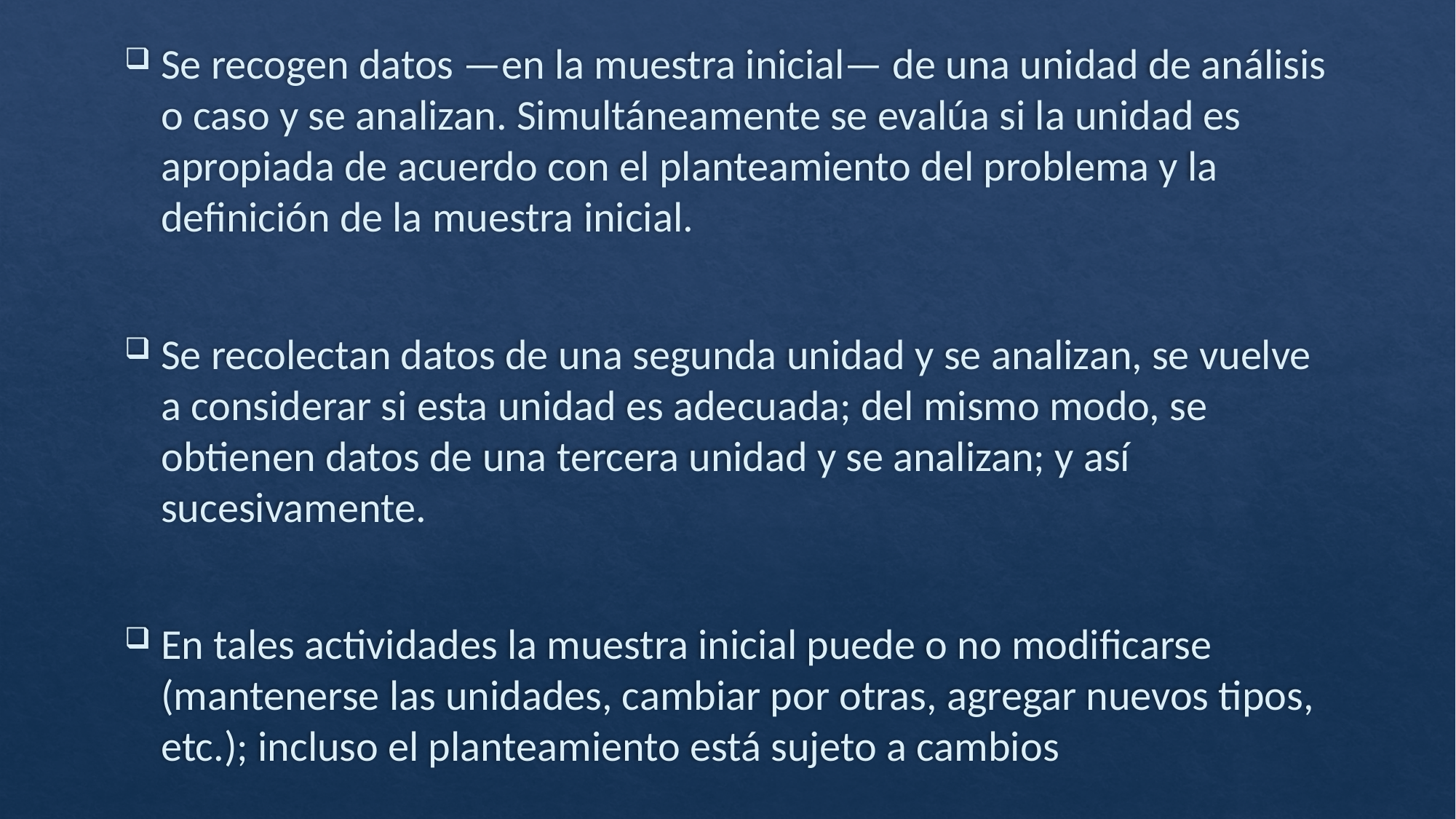

Se recogen datos —en la muestra inicial— de una unidad de análisis o caso y se analizan. Simultáneamente se evalúa si la unidad es apropiada de acuerdo con el planteamiento del problema y la definición de la muestra inicial.

Se recolectan datos de una segunda unidad y se analizan, se vuelve a considerar si esta unidad es adecuada; del mismo modo, se obtienen datos de una tercera unidad y se analizan; y así sucesivamente.

En tales actividades la muestra inicial puede o no modificarse (mantenerse las unidades, cambiar por otras, agregar nuevos tipos, etc.); incluso el planteamiento está sujeto a cambios